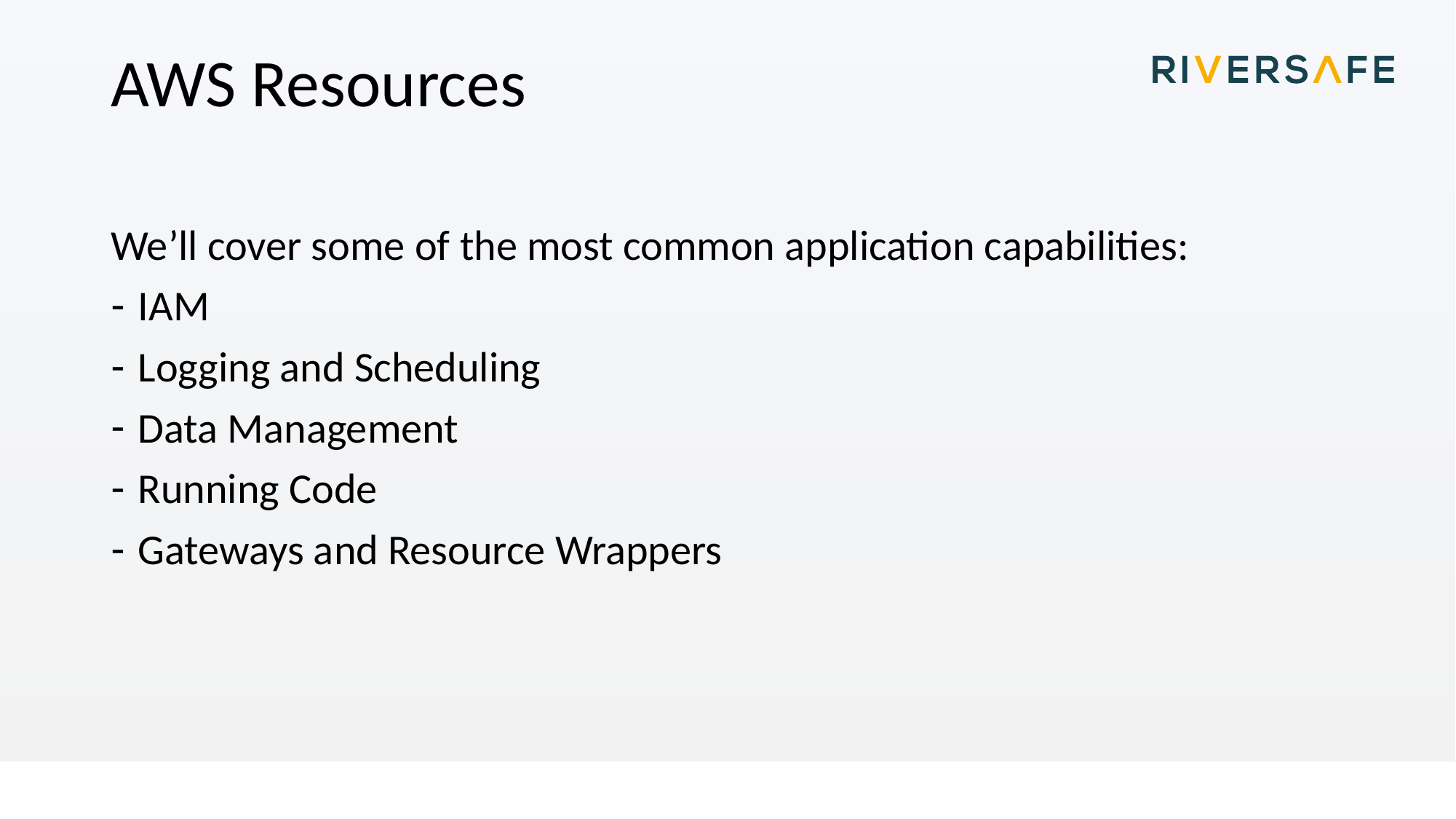

# AWS Resources
We’ll cover some of the most common application capabilities:
IAM
Logging and Scheduling
Data Management
Running Code
Gateways and Resource Wrappers